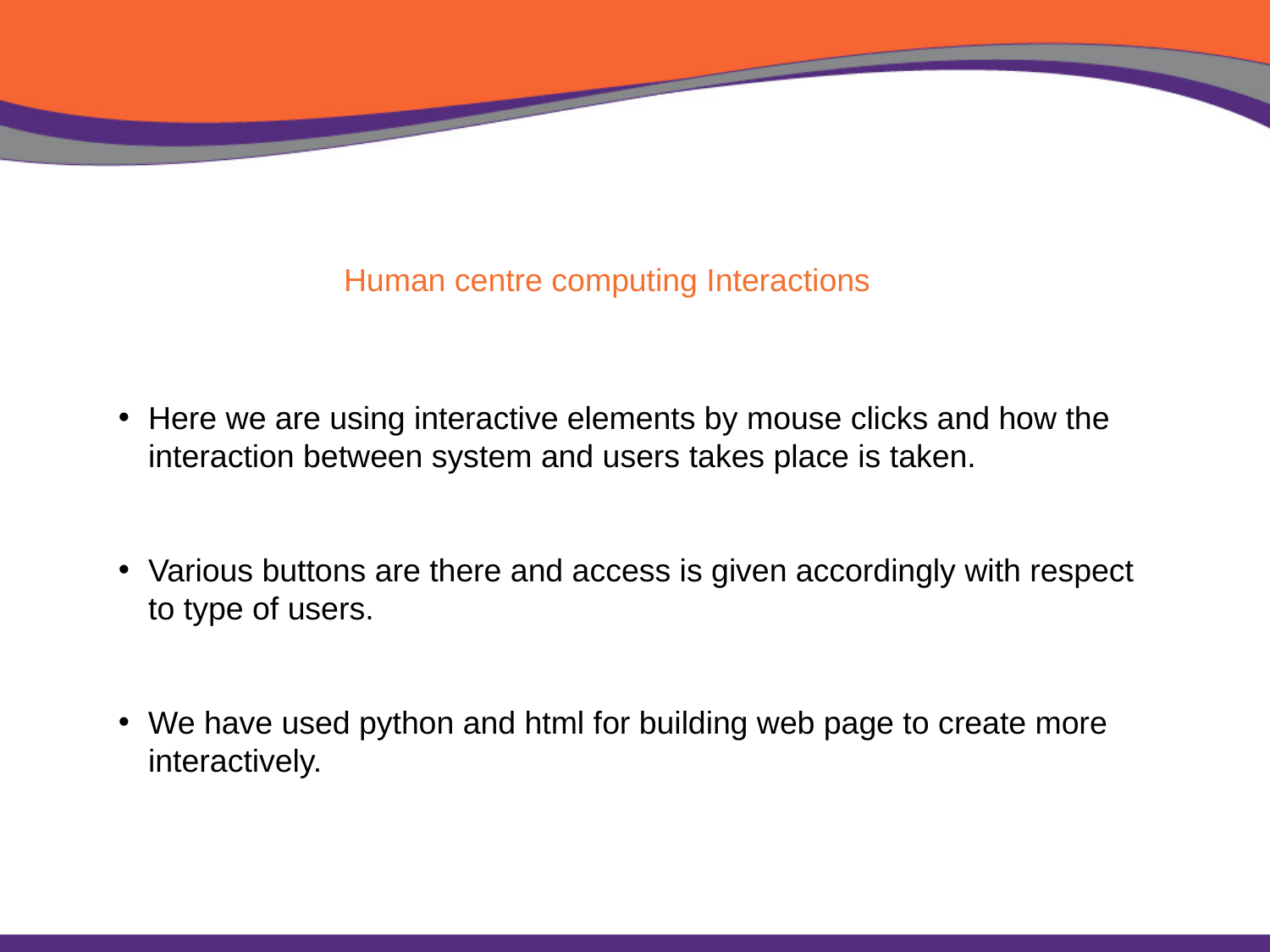

Human centre computing Interactions
Here we are using interactive elements by mouse clicks and how the interaction between system and users takes place is taken.

Various buttons are there and access is given accordingly with respect to type of users.

We have used python and html for building web page to create more interactively.